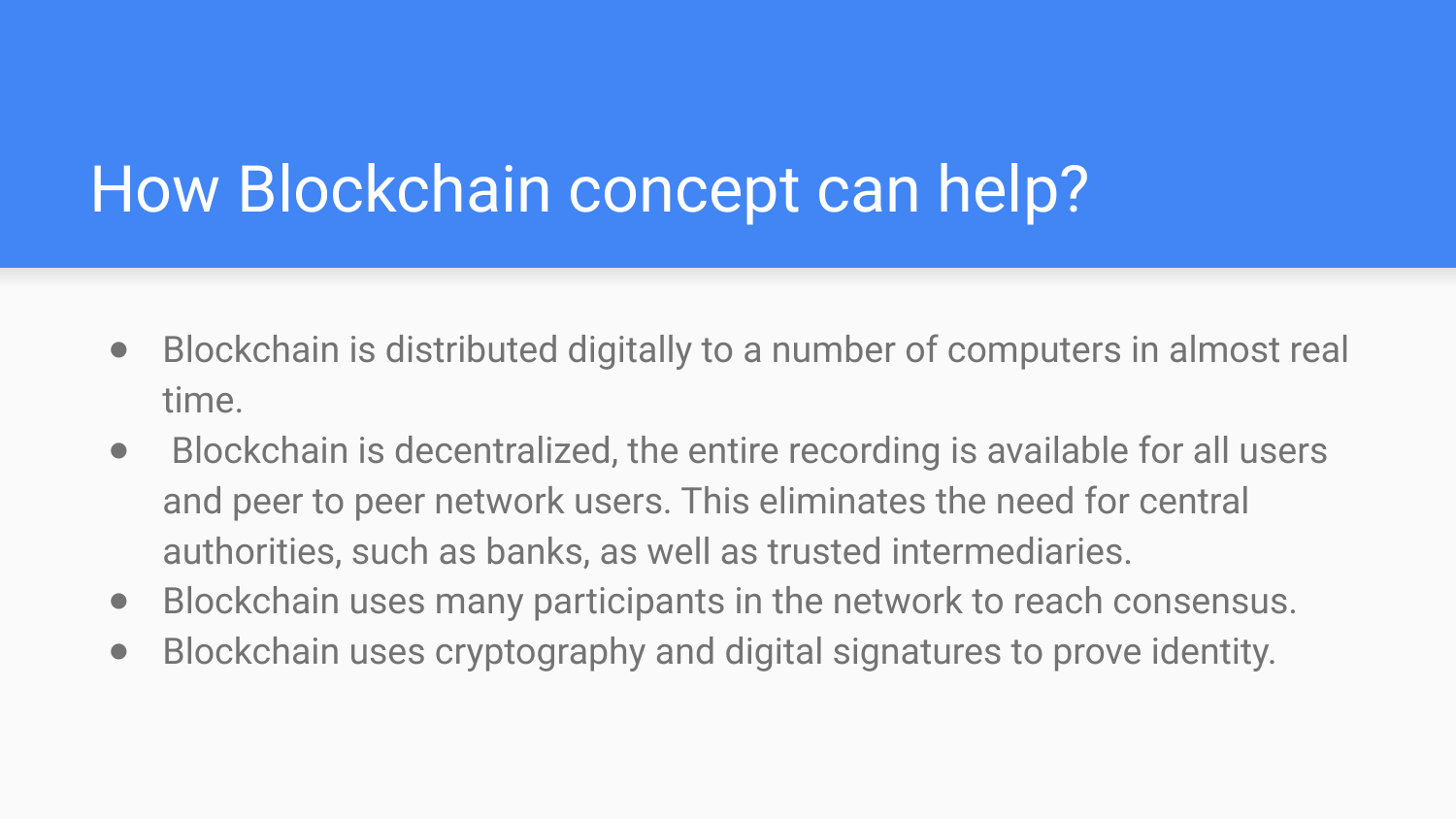

# How Blockchain concept can help?
Blockchain is distributed digitally to a number of computers in almost real time.
 Blockchain is decentralized, the entire recording is available for all users and peer to peer network users. This eliminates the need for central authorities, such as banks, as well as trusted intermediaries.
Blockchain uses many participants in the network to reach consensus.
Blockchain uses cryptography and digital signatures to prove identity.